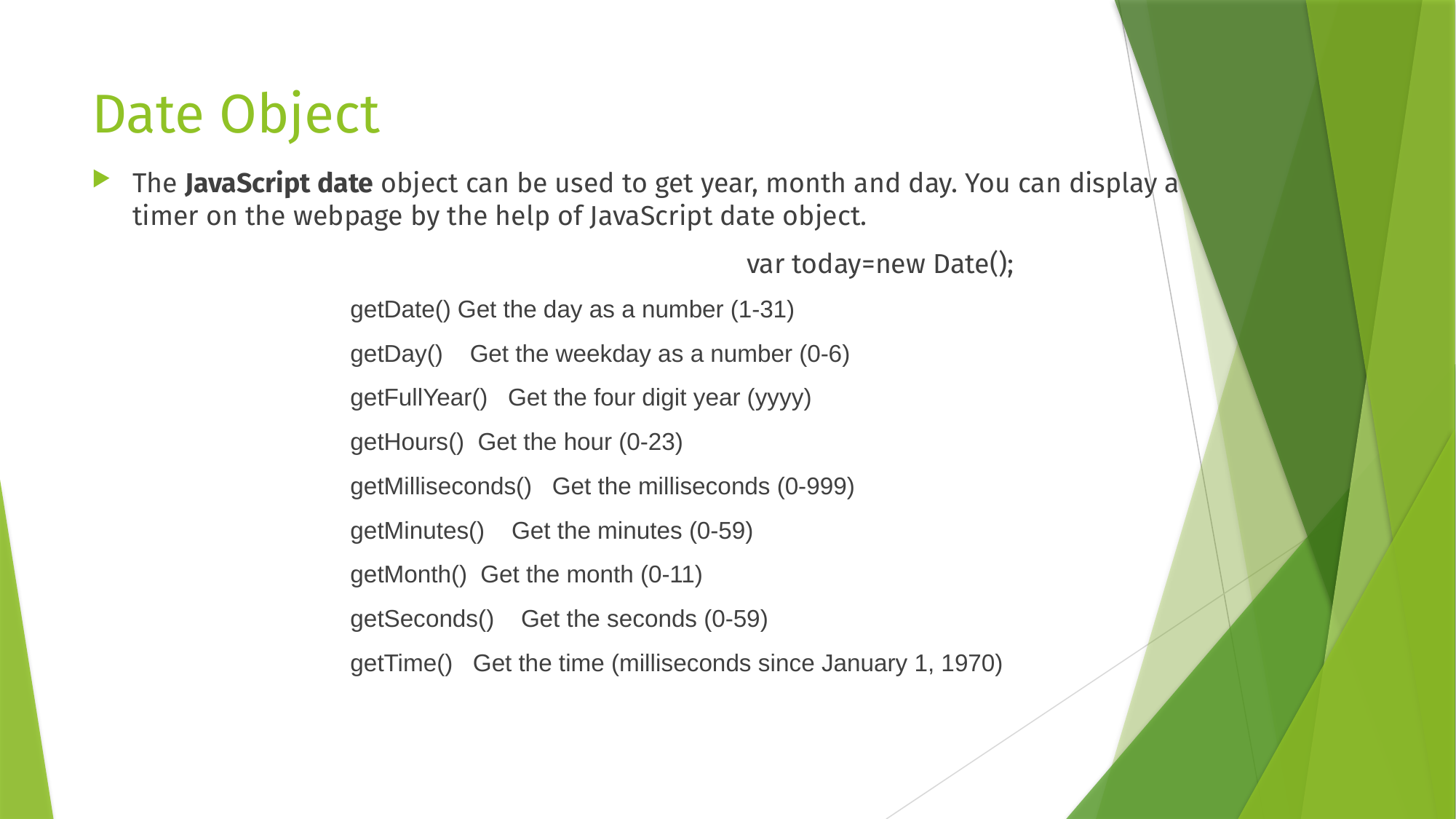

# Date Object
The JavaScript date object can be used to get year, month and day. You can display a timer on the webpage by the help of JavaScript date object.
						var today=new Date();
        getDate() Get the day as a number (1-31)
        getDay()    Get the weekday as a number (0-6)
        getFullYear()   Get the four digit year (yyyy)
        getHours()  Get the hour (0-23)
        getMilliseconds()   Get the milliseconds (0-999)
        getMinutes()    Get the minutes (0-59)
        getMonth()  Get the month (0-11)
        getSeconds()    Get the seconds (0-59)
        getTime()   Get the time (milliseconds since January 1, 1970)